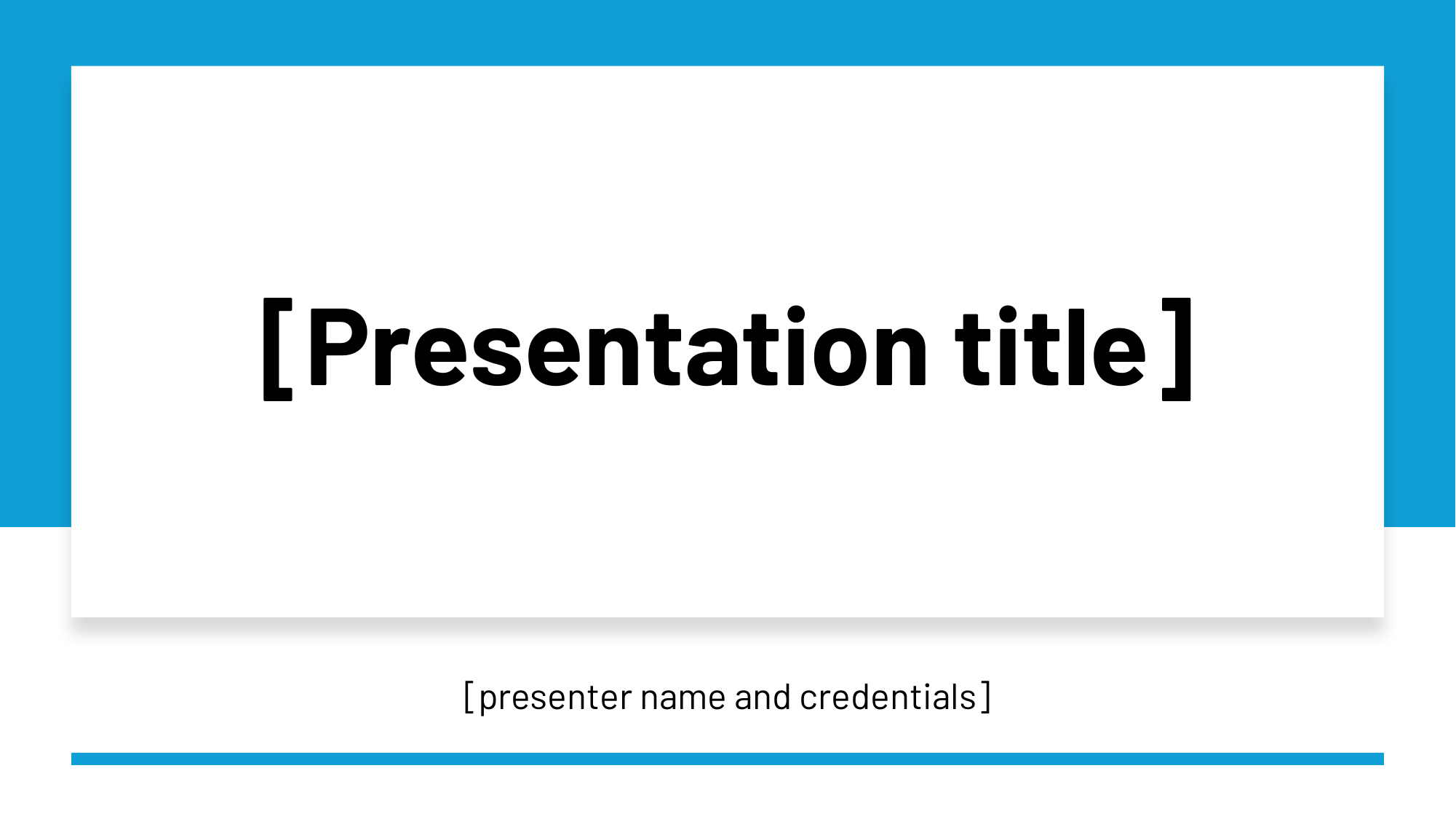

# [Presentation title]
[presenter name and credentials]